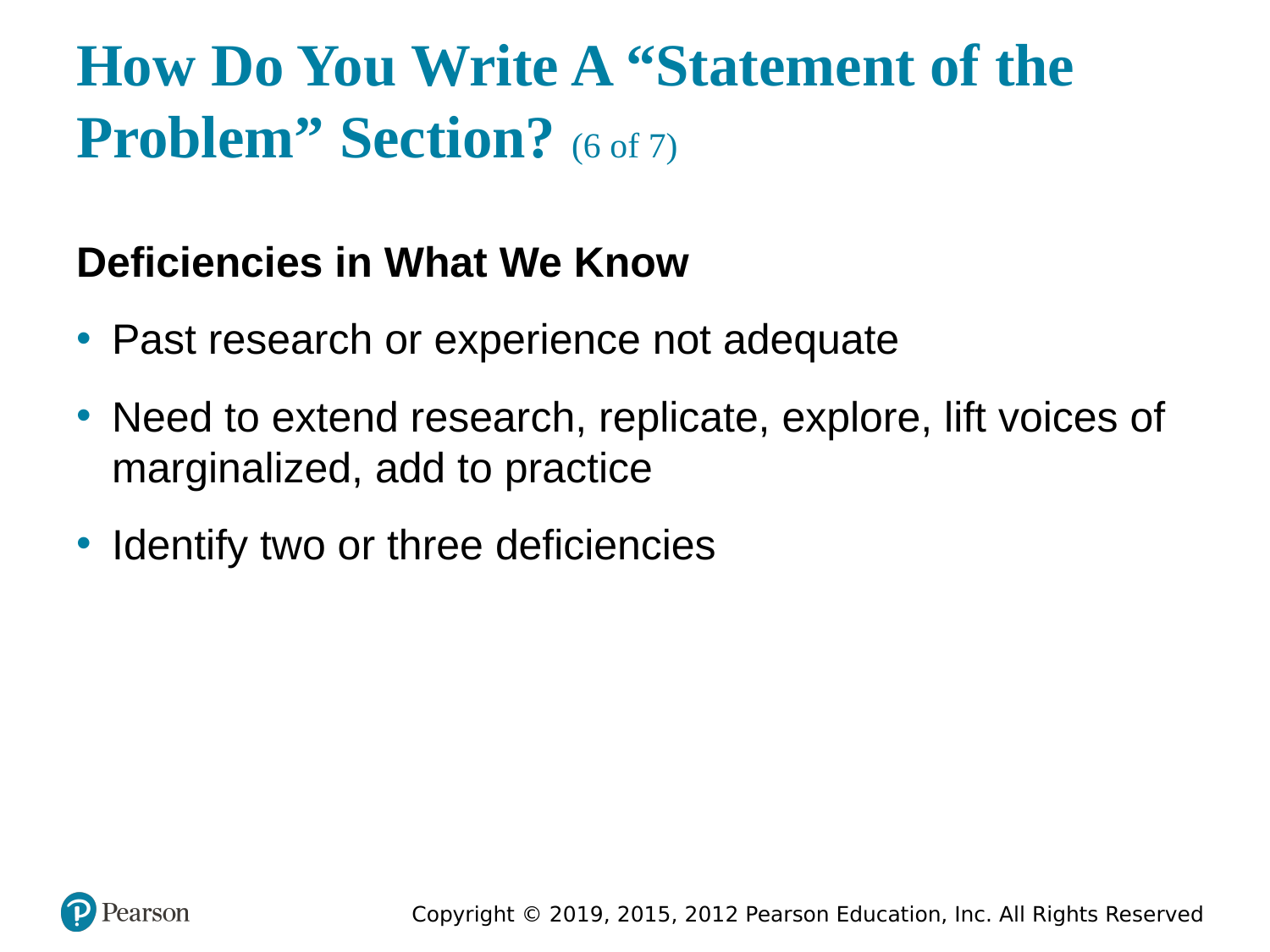

# How Do You Write A “Statement of the Problem” Section? (6 of 7)
Deficiencies in What We Know
Past research or experience not adequate
Need to extend research, replicate, explore, lift voices of marginalized, add to practice
Identify two or three deficiencies